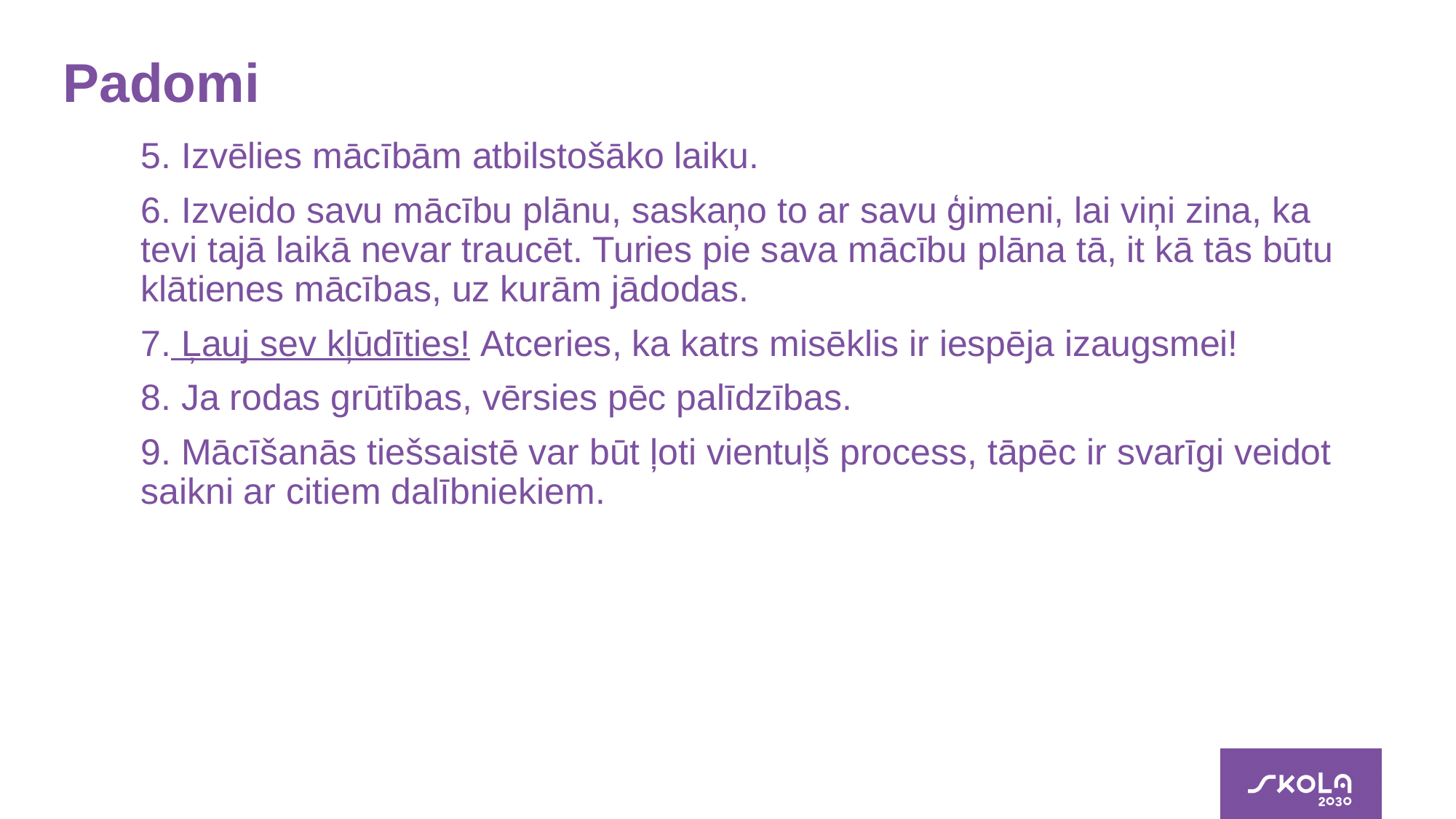

# Padomi
5. Izvēlies mācībām atbilstošāko laiku.
6. Izveido savu mācību plānu, saskaņo to ar savu ģimeni, lai viņi zina, ka tevi tajā laikā nevar traucēt. Turies pie sava mācību plāna tā, it kā tās būtu klātienes mācības, uz kurām jādodas.
7. Ļauj sev kļūdīties! Atceries, ka katrs misēklis ir iespēja izaugsmei!
8. Ja rodas grūtības, vērsies pēc palīdzības.
9. Mācīšanās tiešsaistē var būt ļoti vientuļš process, tāpēc ir svarīgi veidot saikni ar citiem dalībniekiem.